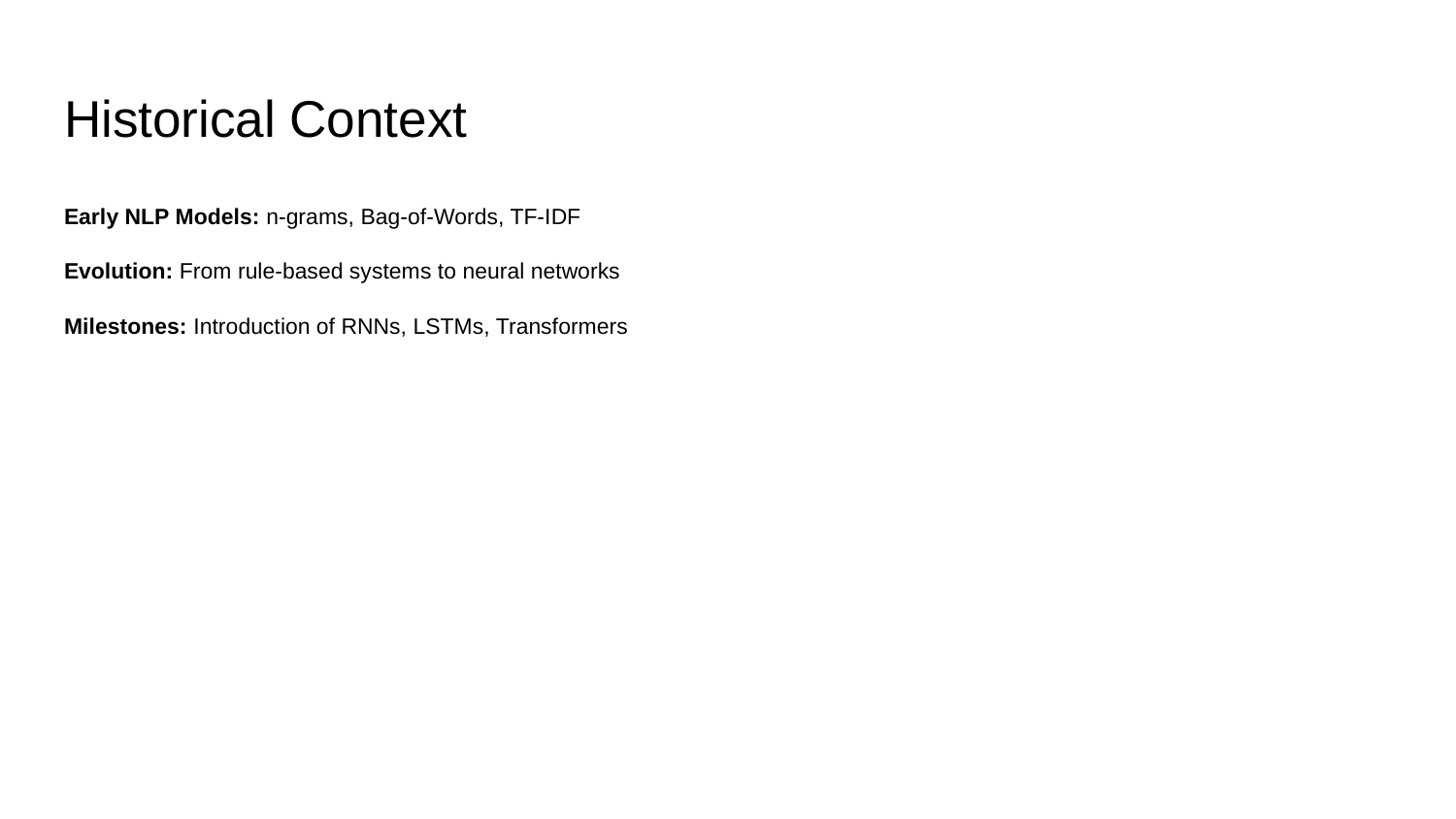

# Historical Context
Early NLP Models: n-grams, Bag-of-Words, TF-IDF
Evolution: From rule-based systems to neural networks
Milestones: Introduction of RNNs, LSTMs, Transformers